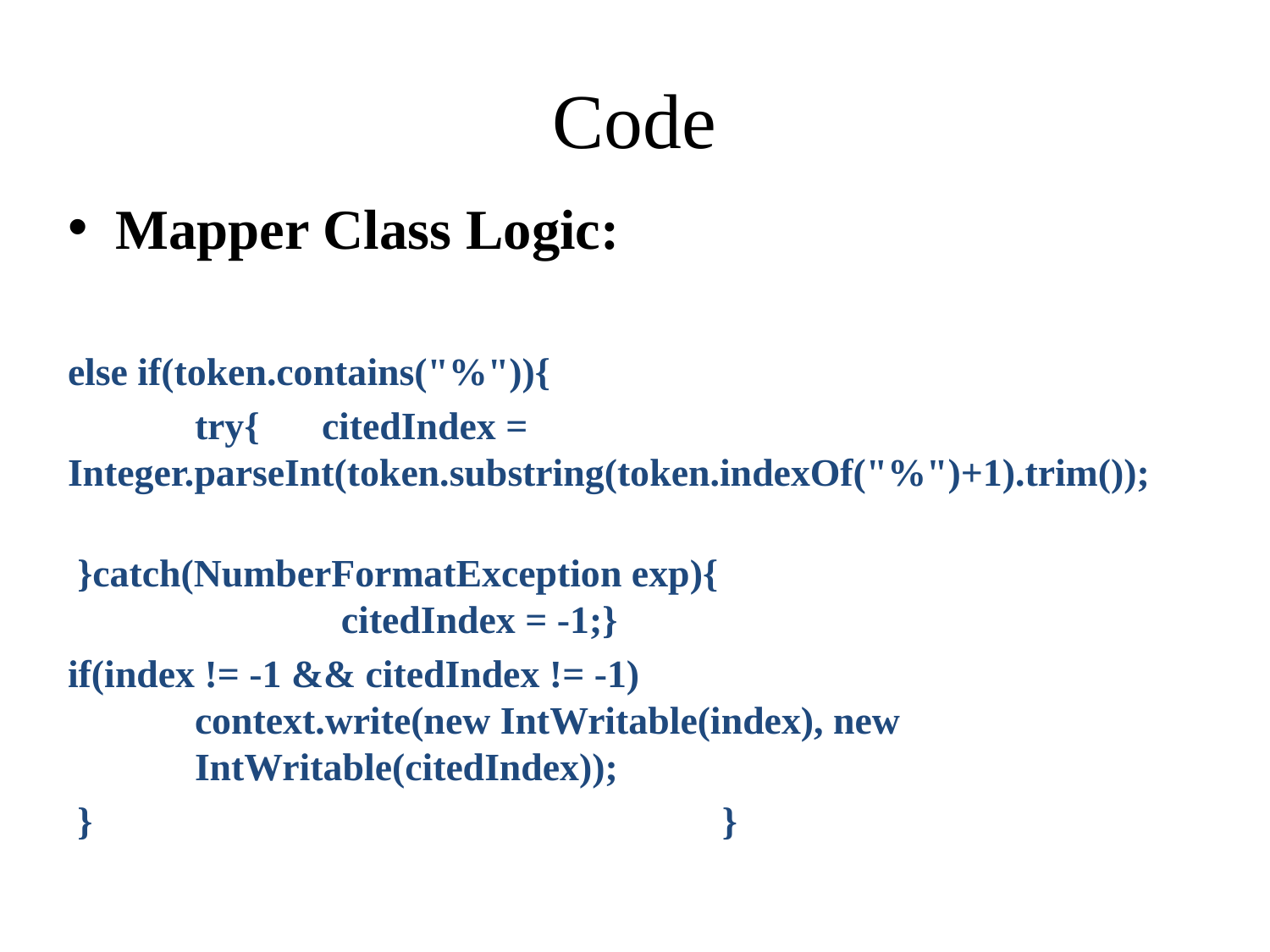

# Code
Mapper Class Logic:

else if(token.contains("%")){
	try{	citedIndex = Integer.parseInt(token.substring(token.indexOf("%")+1).trim());
 }catch(NumberFormatException exp){					  citedIndex = -1;}
if(index != -1 && citedIndex != -1)				  	context.write(new IntWritable(index), new 			IntWritable(citedIndex));
 }			  		  }